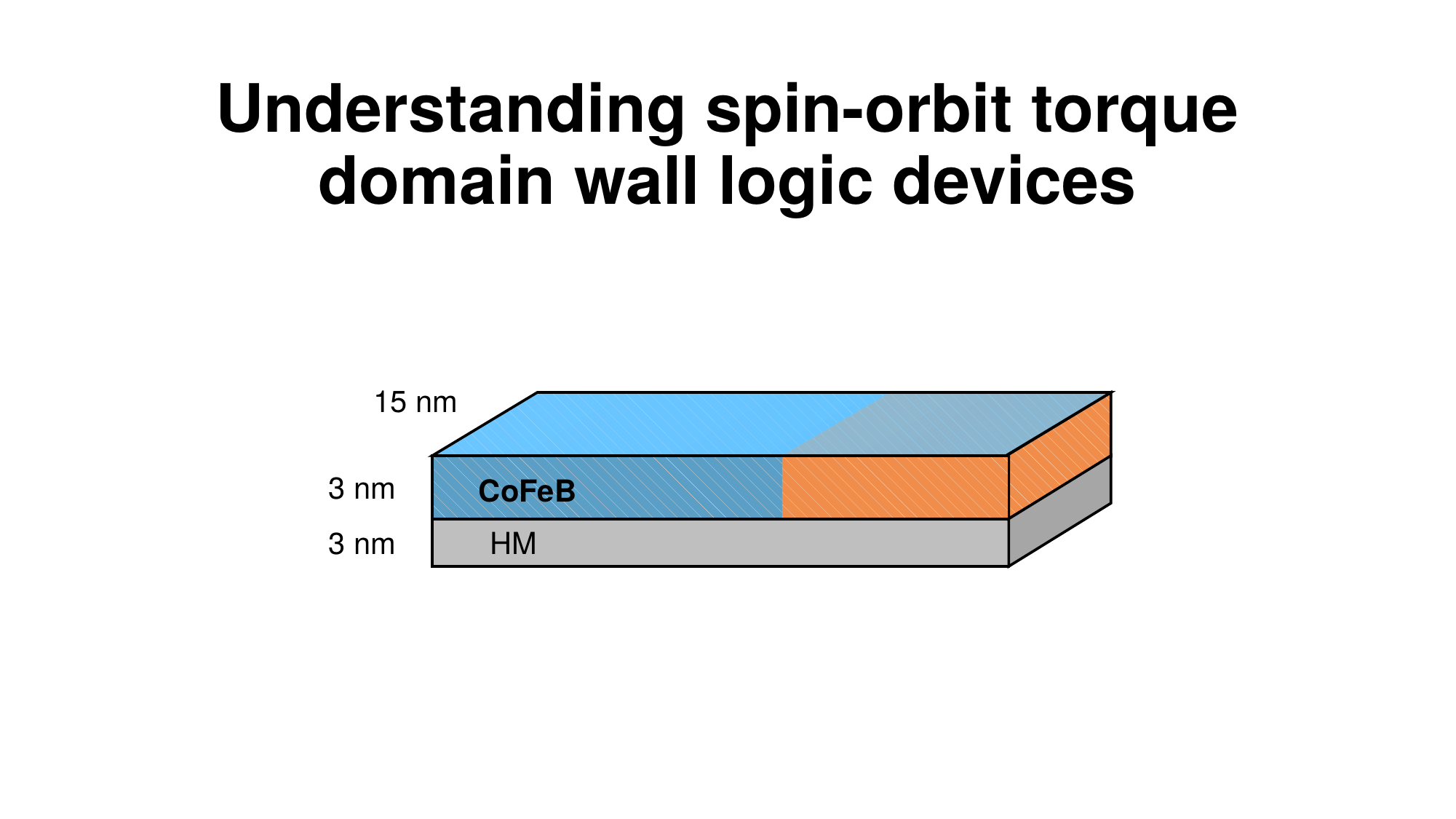

# Understanding spin-orbit torque domain wall logic devices
15 nm

3 nm
CoFeB
HM
3 nm